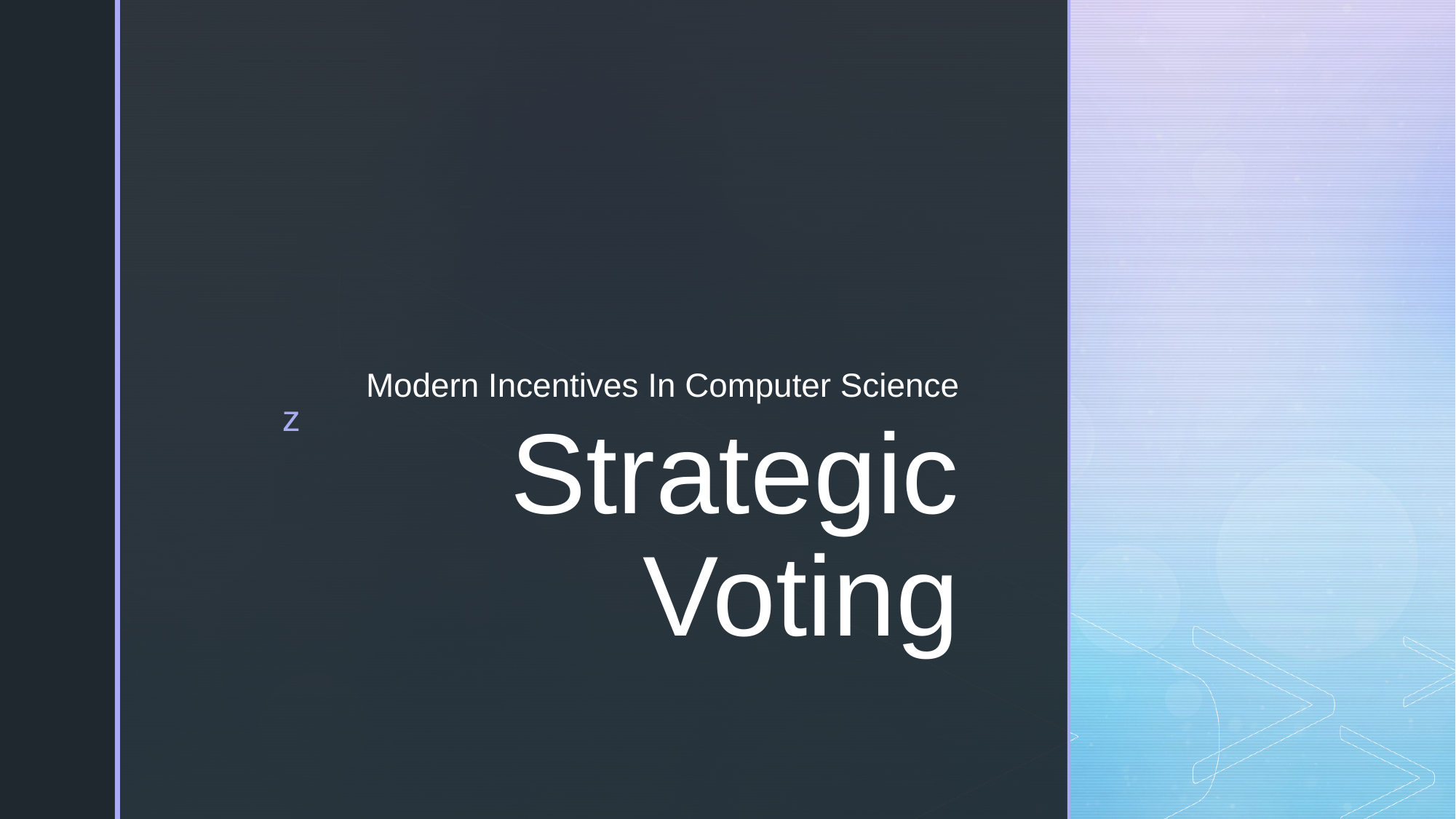

Modern Incentives In Computer Science
# Strategic Voting